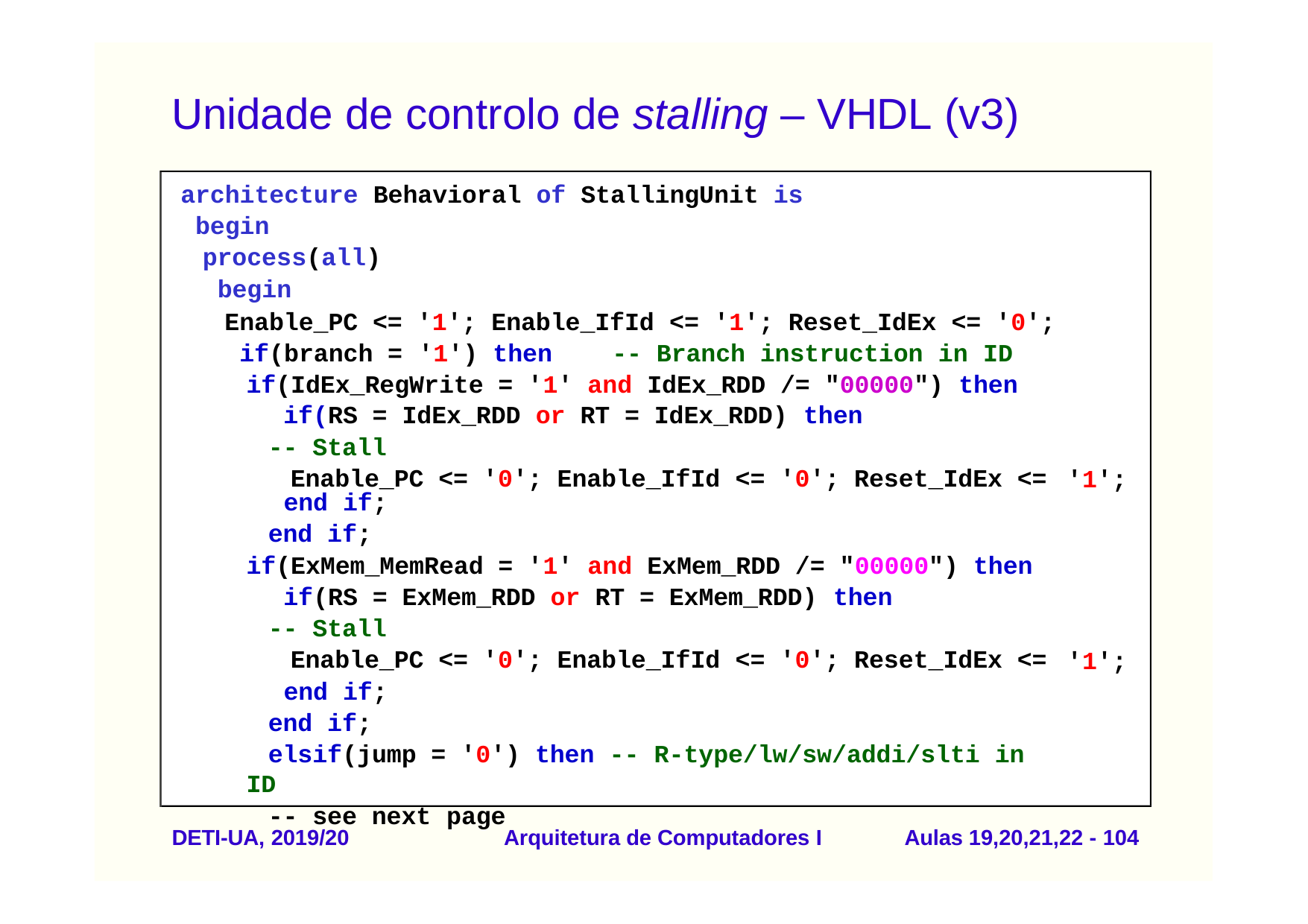

# Unidade de controlo de stalling – VHDL (v3)

architecture Behavioral of StallingUnit is  begin
process(all)  begin
Enable_PC <= '1'; Enable_IfId <= '1'; Reset_IdEx <= '0';  if(branch = '1') then	-- Branch instruction in ID
if(IdEx_RegWrite = '1' and IdEx_RDD /= "00000") then  if(RS = IdEx_RDD or RT = IdEx_RDD) then
-- Stall
Enable_PC <= '0'; Enable_IfId <= '0'; Reset_IdEx <=  end if;
end if;
if(ExMem_MemRead = '1' and ExMem_RDD /= "00000") then  if(RS = ExMem_RDD or RT = ExMem_RDD) then
-- Stall
Enable_PC <= '0'; Enable_IfId <= '0'; Reset_IdEx <=  end if;
end if;
elsif(jump = '0') then -- R-type/lw/sw/addi/slti in ID
-- see next page
'1';
'1';
DETI-UA, 2019/20
Arquitetura de Computadores I
Aulas 19,20,21,22 - 104